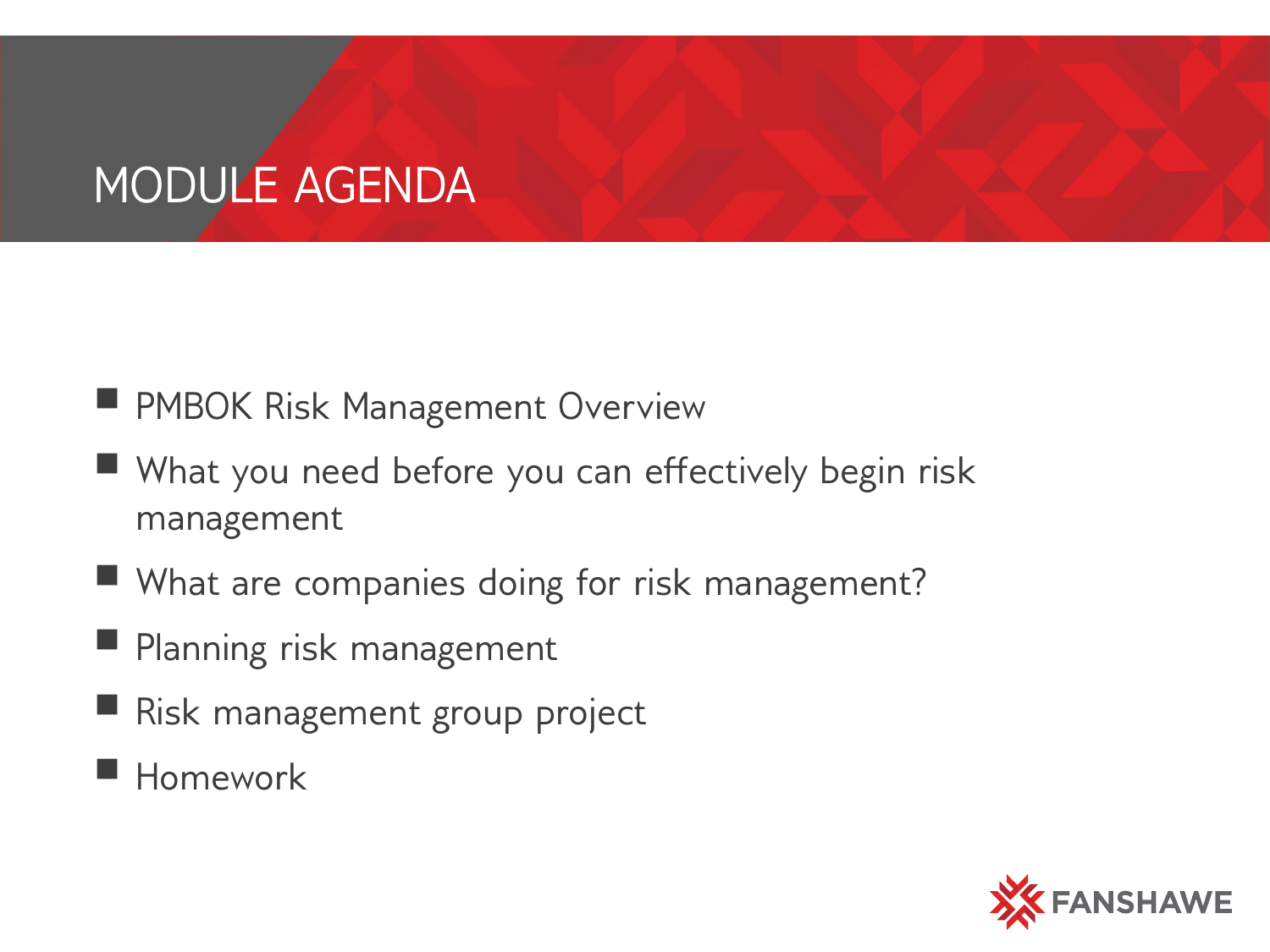

# Module agenda

PMBOK Risk Management Overview
What you need before you can effectively begin risk management
What are companies doing for risk management?
Planning risk management
Risk management group project
Homework